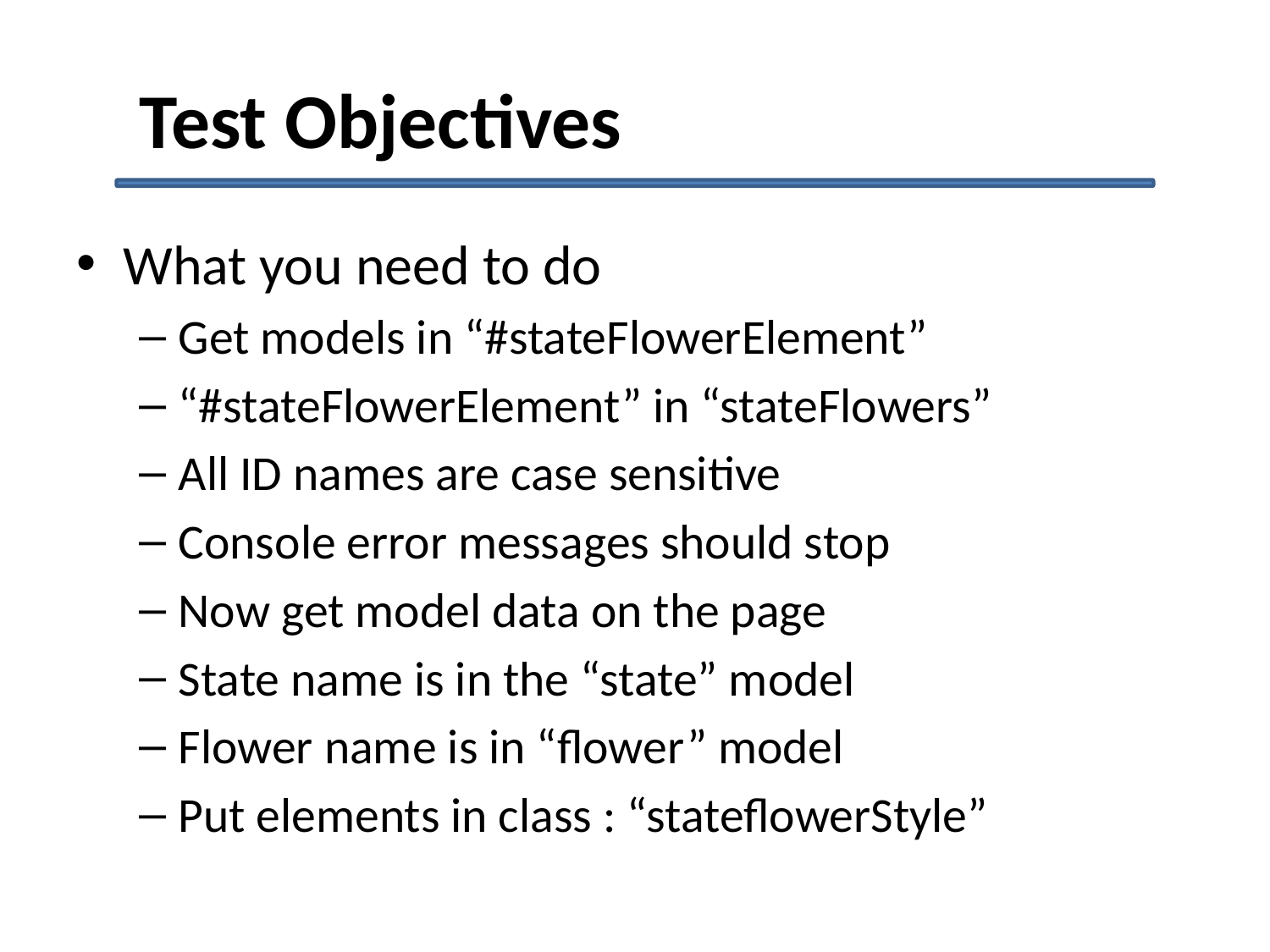

# Test Objectives

What you need to do
Get models in “#stateFlowerElement”
“#stateFlowerElement” in “stateFlowers”
All ID names are case sensitive
Console error messages should stop
Now get model data on the page
State name is in the “state” model
Flower name is in “flower” model
Put elements in class : “stateflowerStyle”